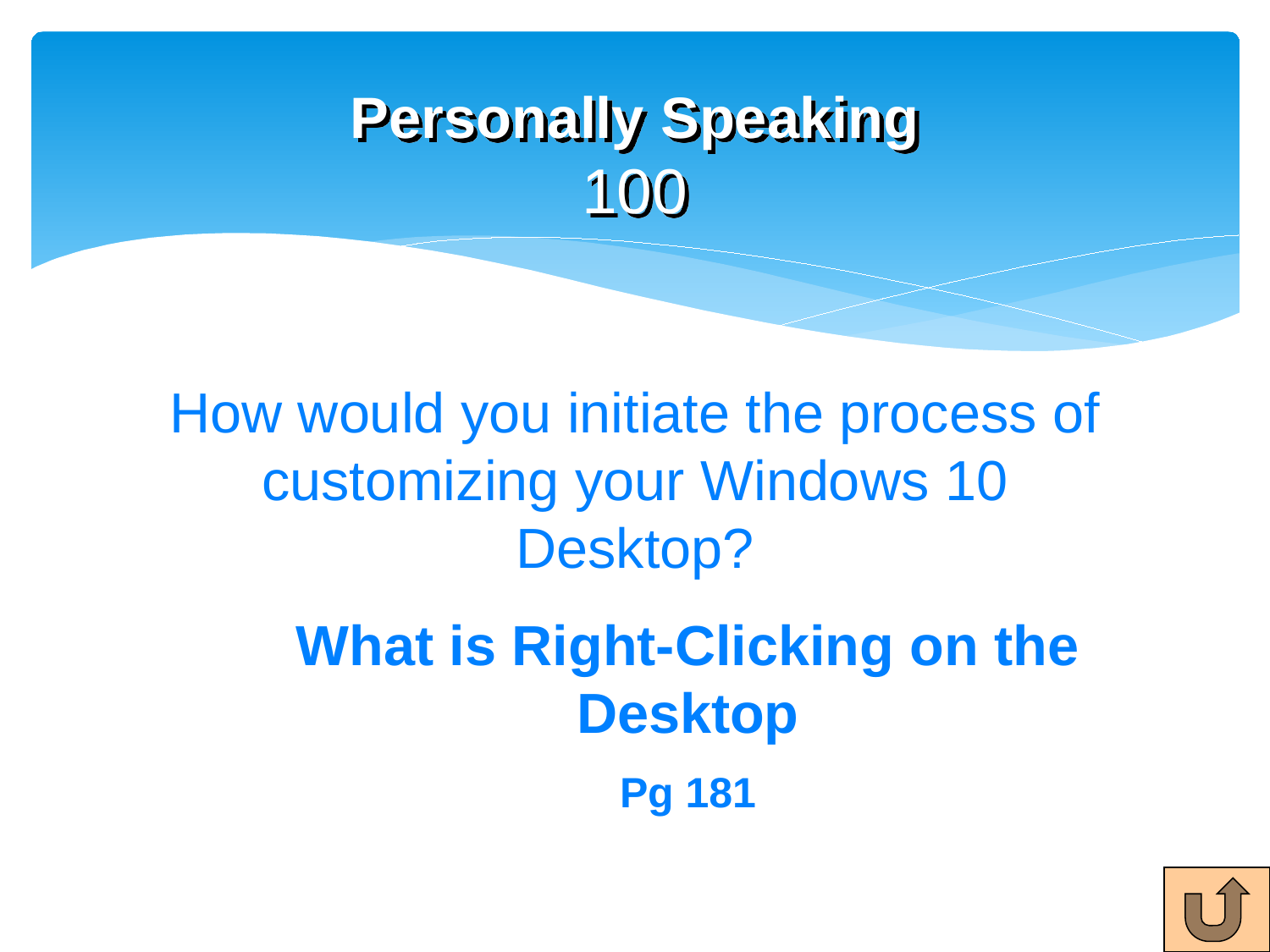

# Personally Speaking 100
How would you initiate the process of customizing your Windows 10 Desktop?
What is Right-Clicking on the Desktop
Pg 181